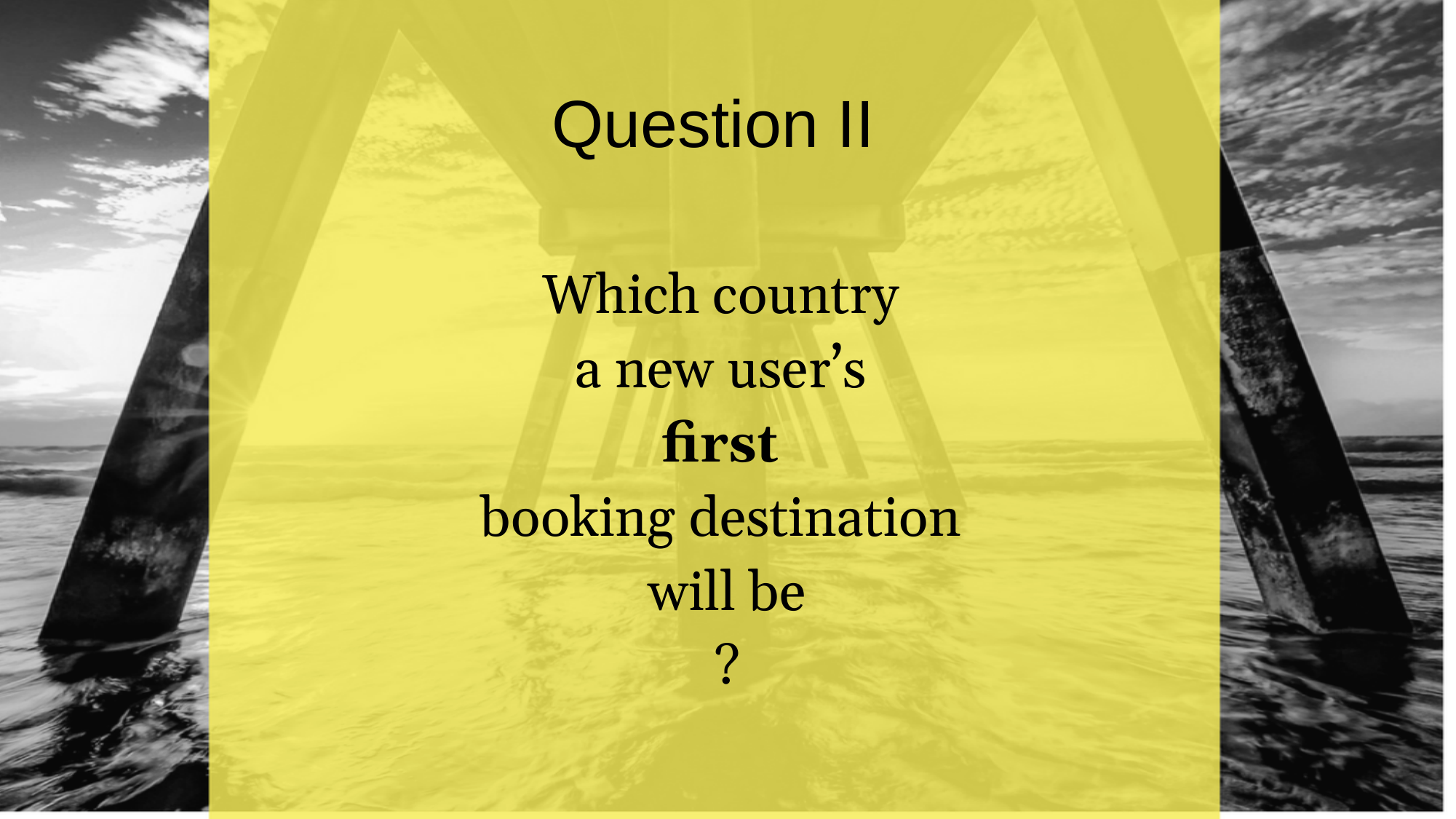

# Question II
Which country
a new user’s
first
booking destination
will be
?